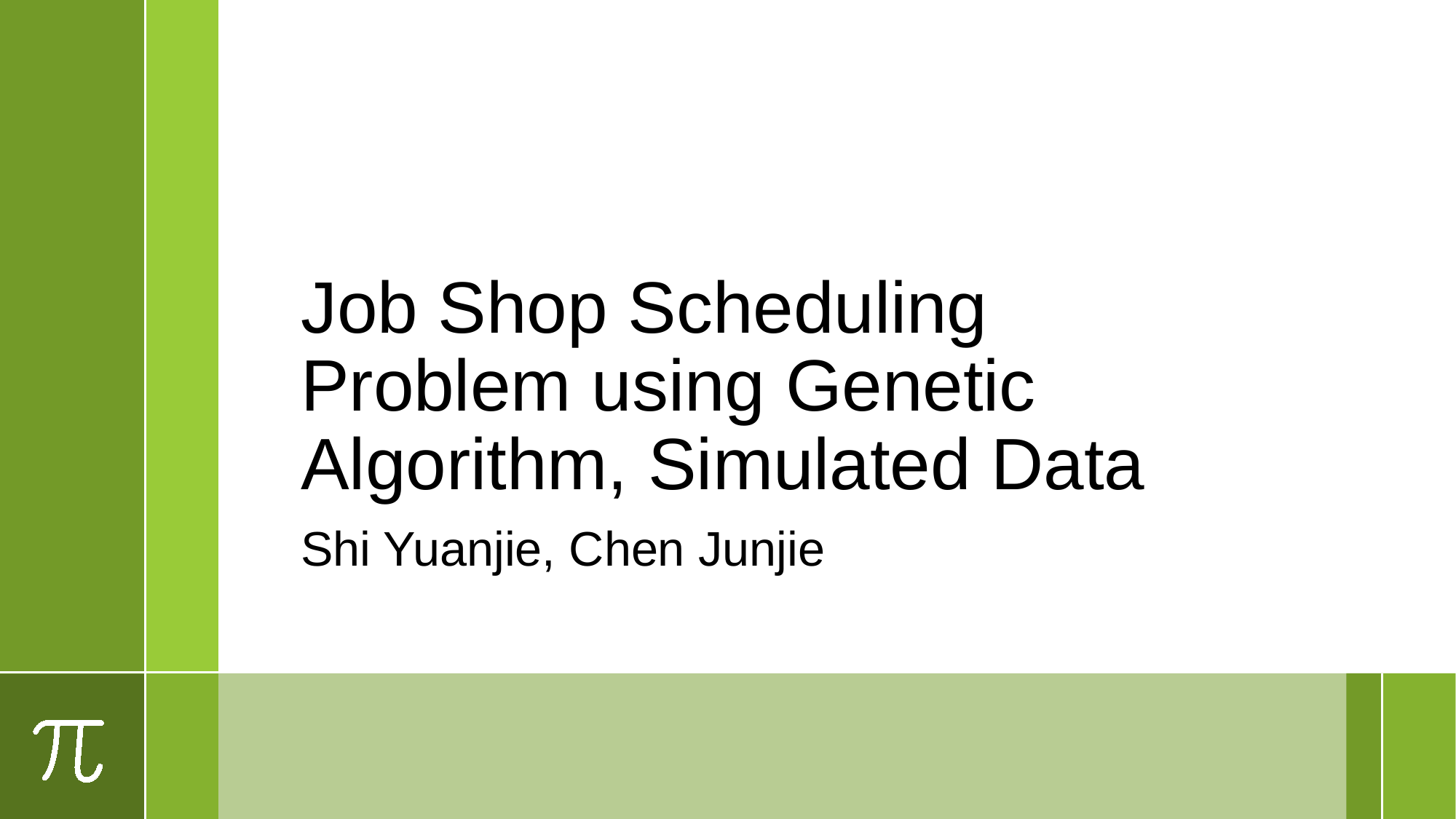

# Job Shop Scheduling Problem using Genetic Algorithm, Simulated Data
Shi Yuanjie, Chen Junjie